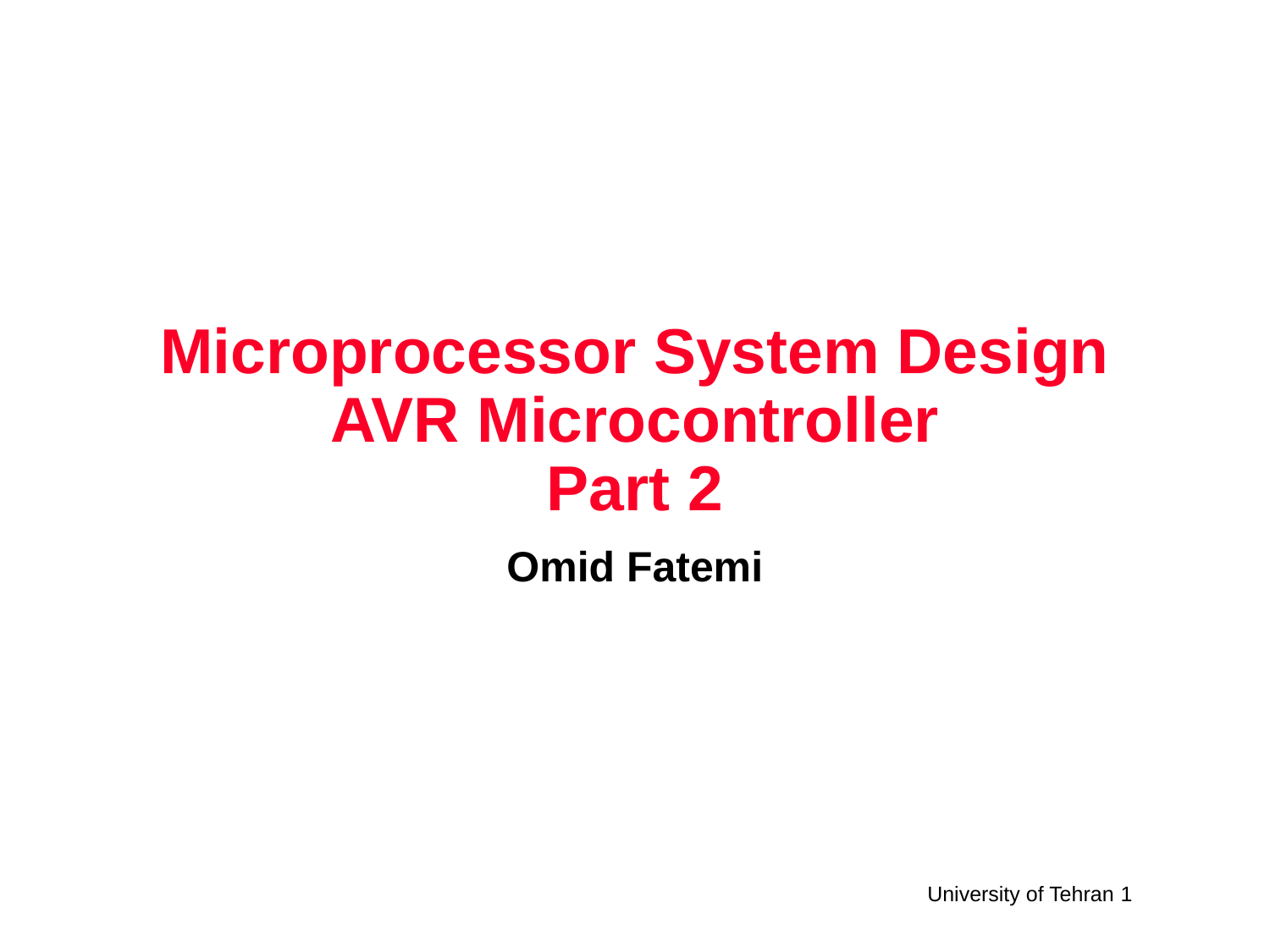

# Microprocessor System Design AVR Microcontroller Part 2
Omid Fatemi